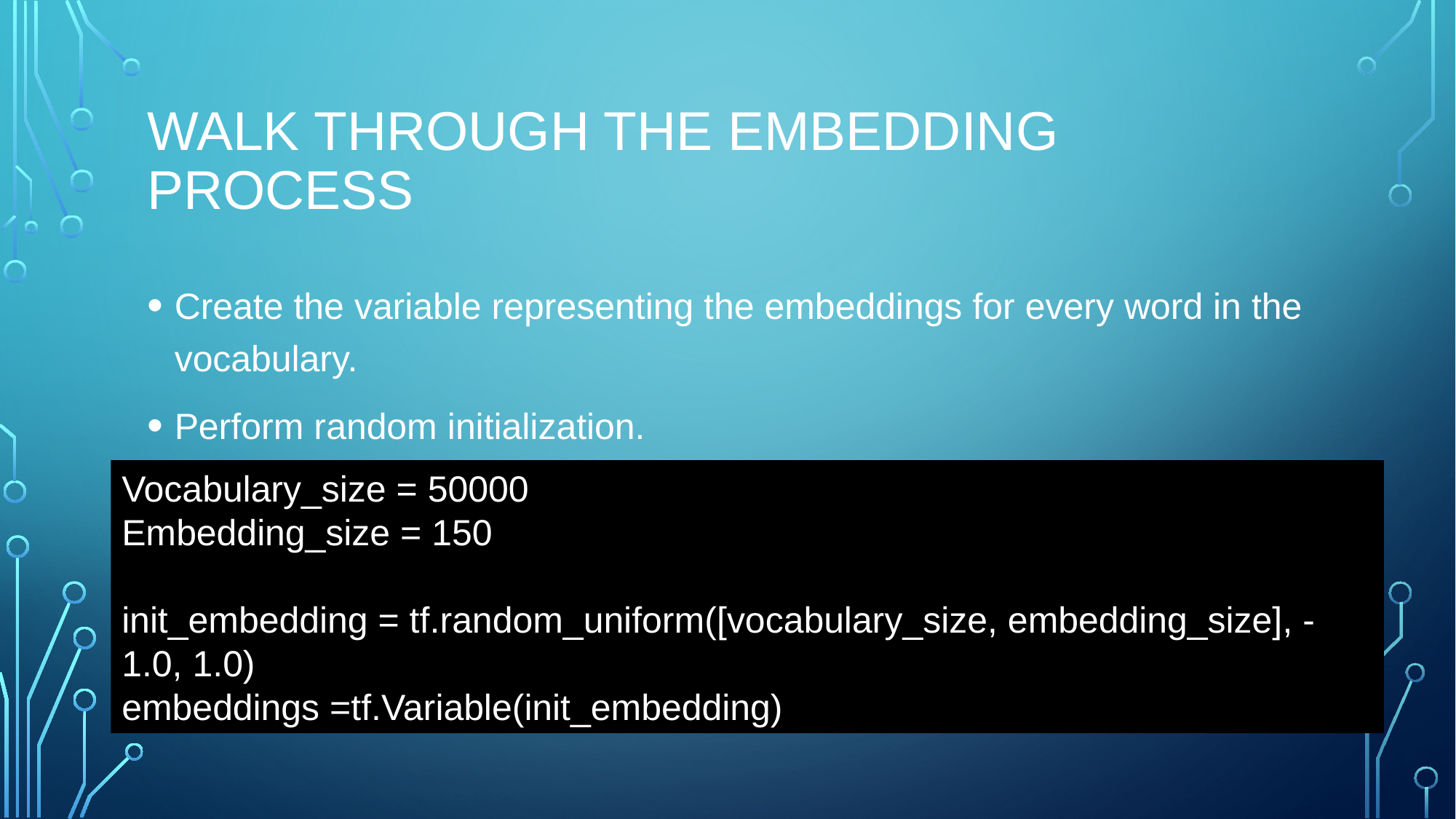

# Walk through the embedding process
Create the variable representing the embeddings for every word in the vocabulary.
Perform random initialization.
Vocabulary_size = 50000
Embedding_size = 150

init_embedding = tf.random_uniform([vocabulary_size, embedding_size], -1.0, 1.0)
embeddings =tf.Variable(init_embedding)